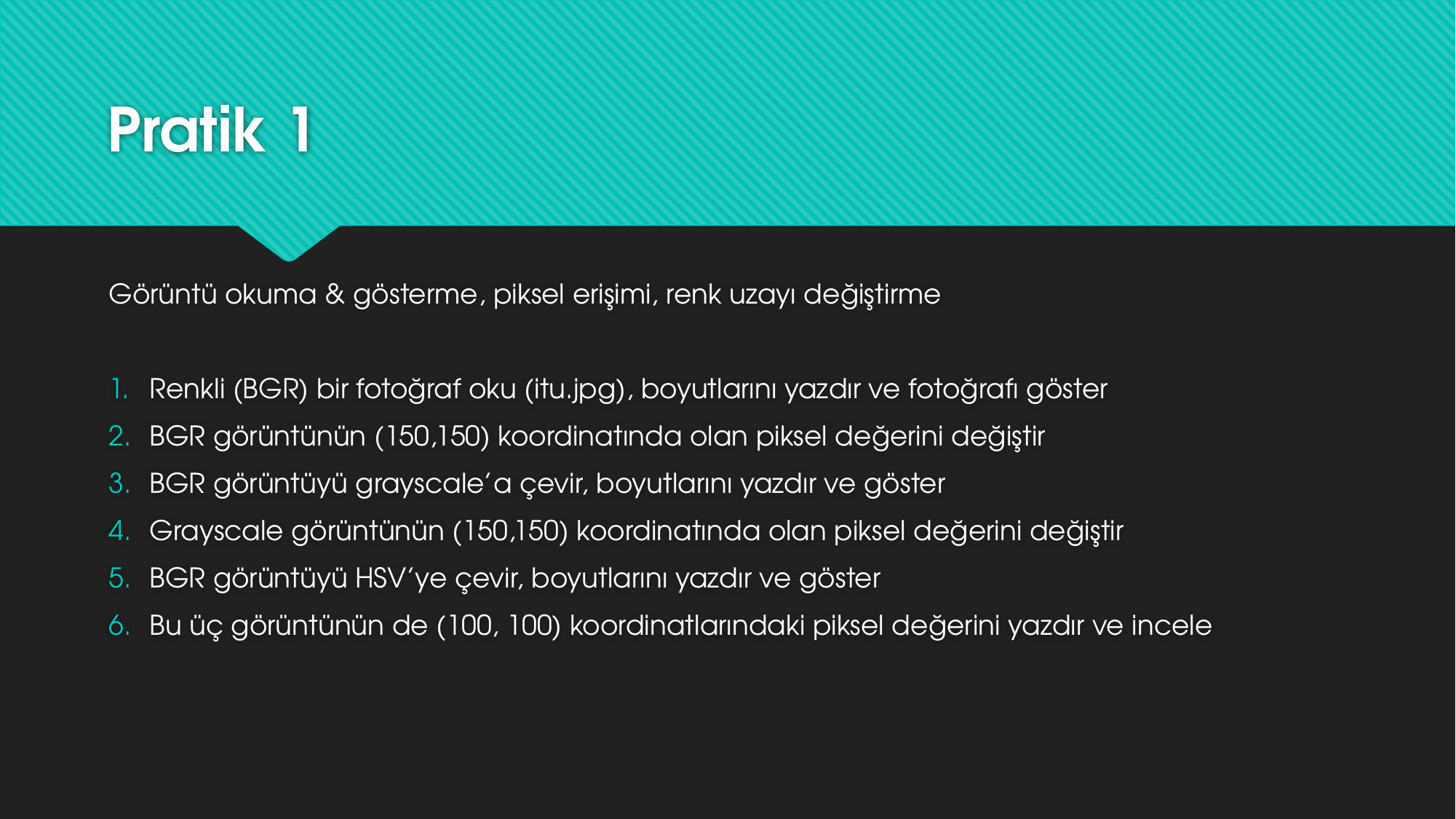

# Pratik 1
Görüntü okuma & gösterme, piksel erişimi, renk uzayı değiştirme

Renkli (BGR) bir fotoğraf oku (itu.jpg), boyutlarını yazdır ve fotoğrafı göster
BGR görüntünün (150,150) koordinatında olan piksel değerini değiştir
BGR görüntüyü grayscale’a çevir, boyutlarını yazdır ve göster
Grayscale görüntünün (150,150) koordinatında olan piksel değerini değiştir
BGR görüntüyü HSV’ye çevir, boyutlarını yazdır ve göster
Bu üç görüntünün de (100, 100) koordinatlarındaki piksel değerini yazdır ve incele